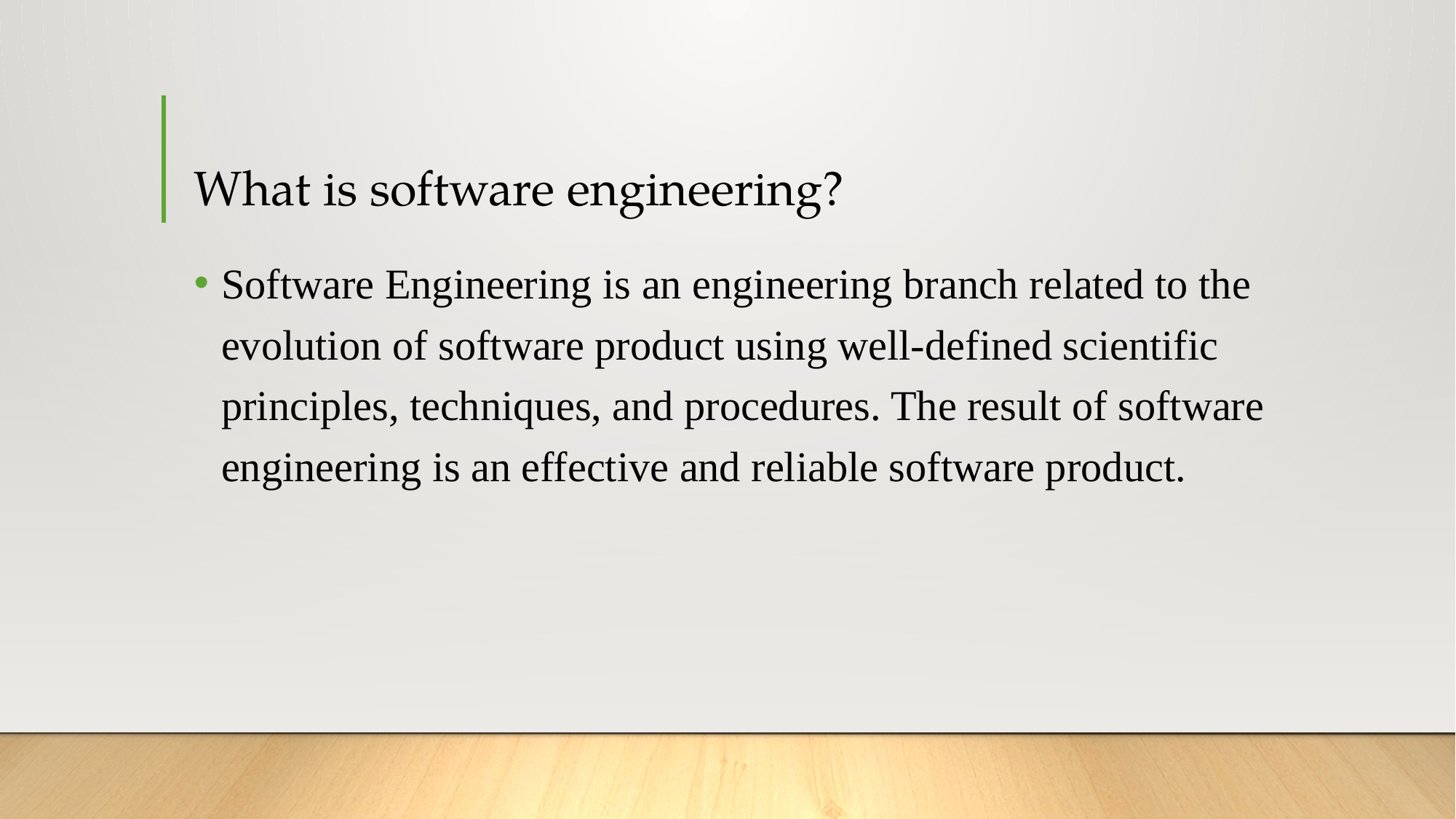

# What is software engineering?
Software Engineering is an engineering branch related to the evolution of software product using well-defined scientific principles, techniques, and procedures. The result of software engineering is an effective and reliable software product.